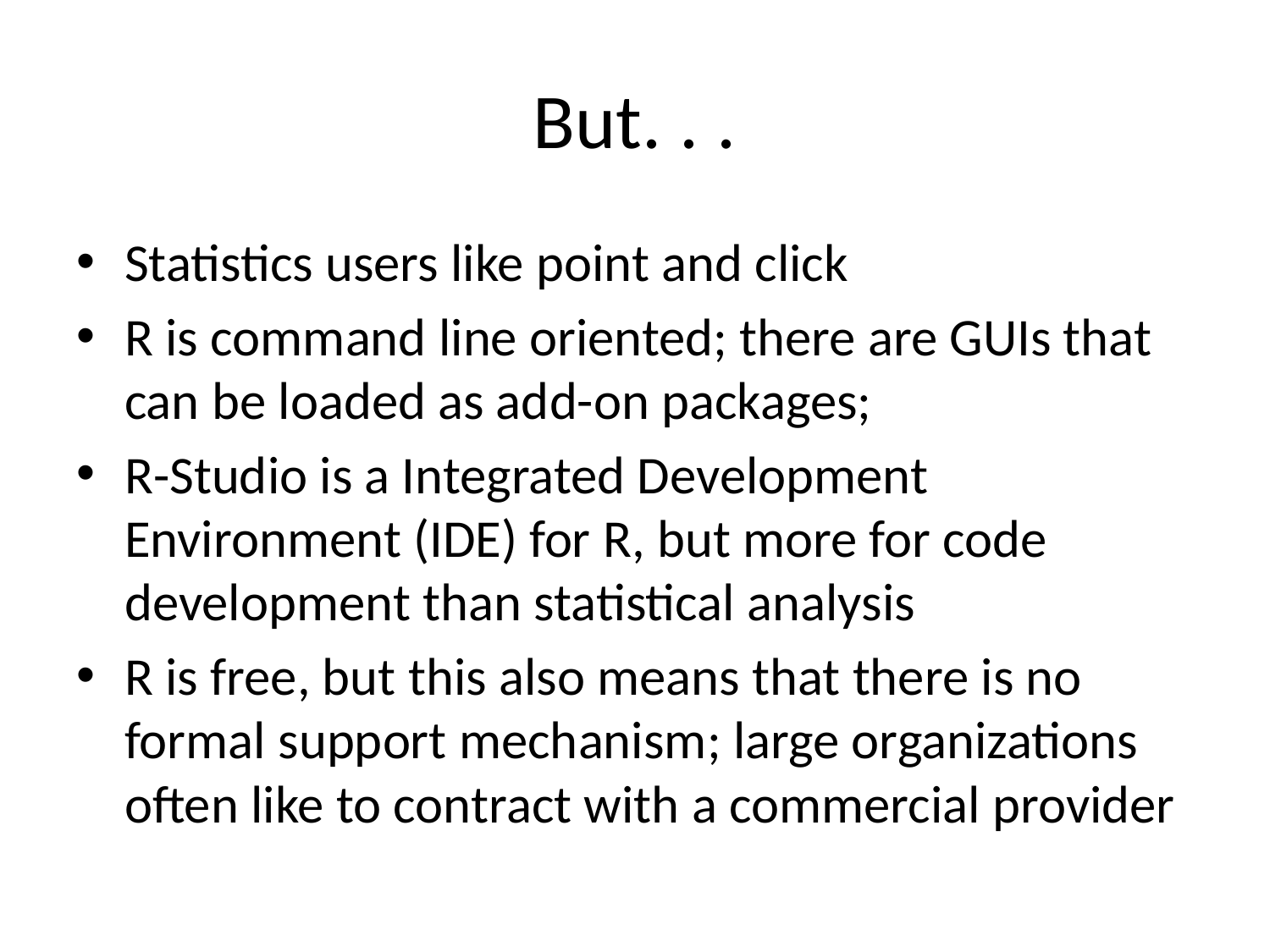

# But. . .
Statistics users like point and click
R is command line oriented; there are GUIs that can be loaded as add-on packages;
R-Studio is a Integrated Development Environment (IDE) for R, but more for code development than statistical analysis
R is free, but this also means that there is no formal support mechanism; large organizations often like to contract with a commercial provider